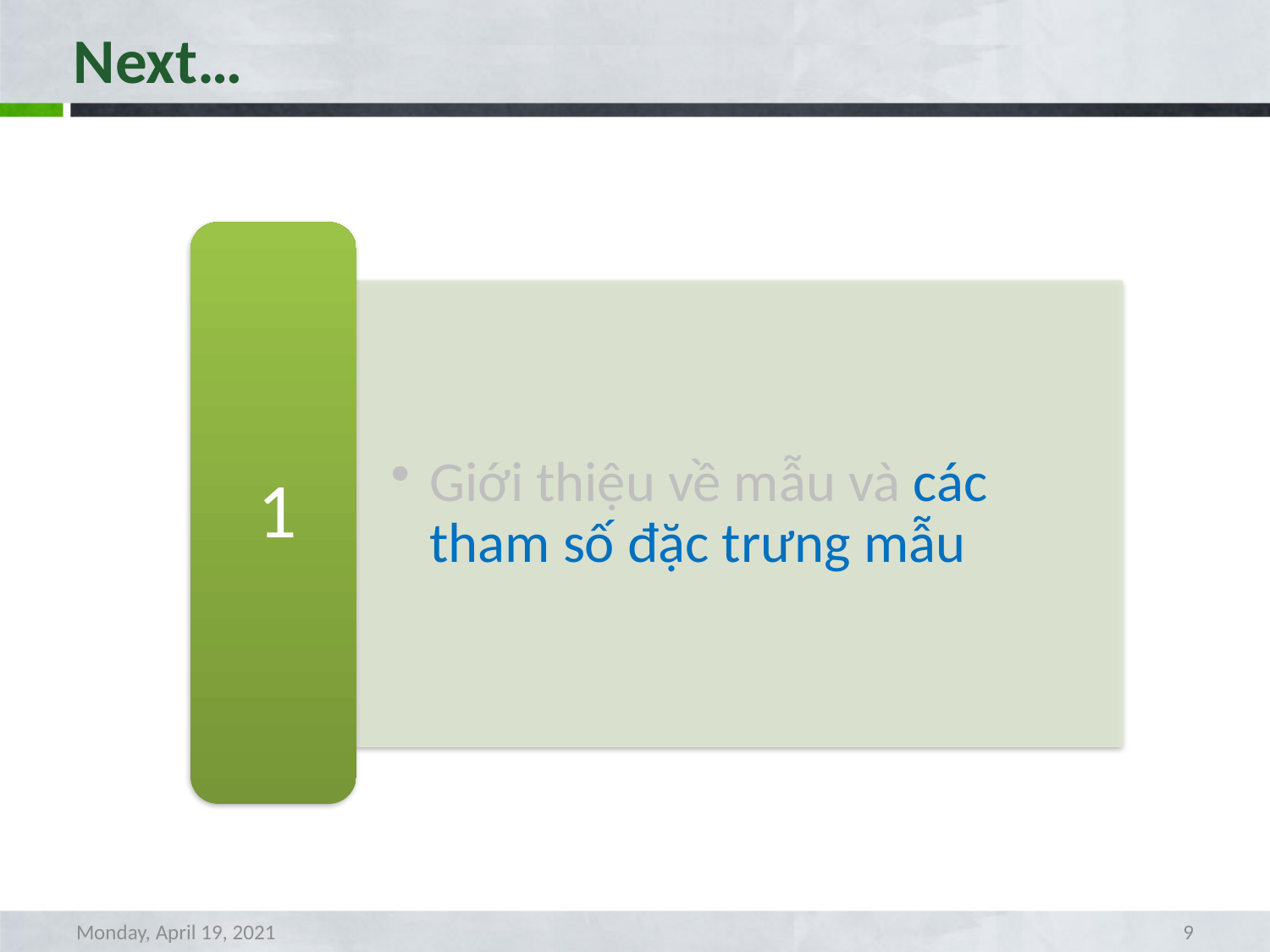

# Next…
Giới thiệu về mẫu và các tham số đặc trưng mẫu
1
Monday, April 19, 2021
9